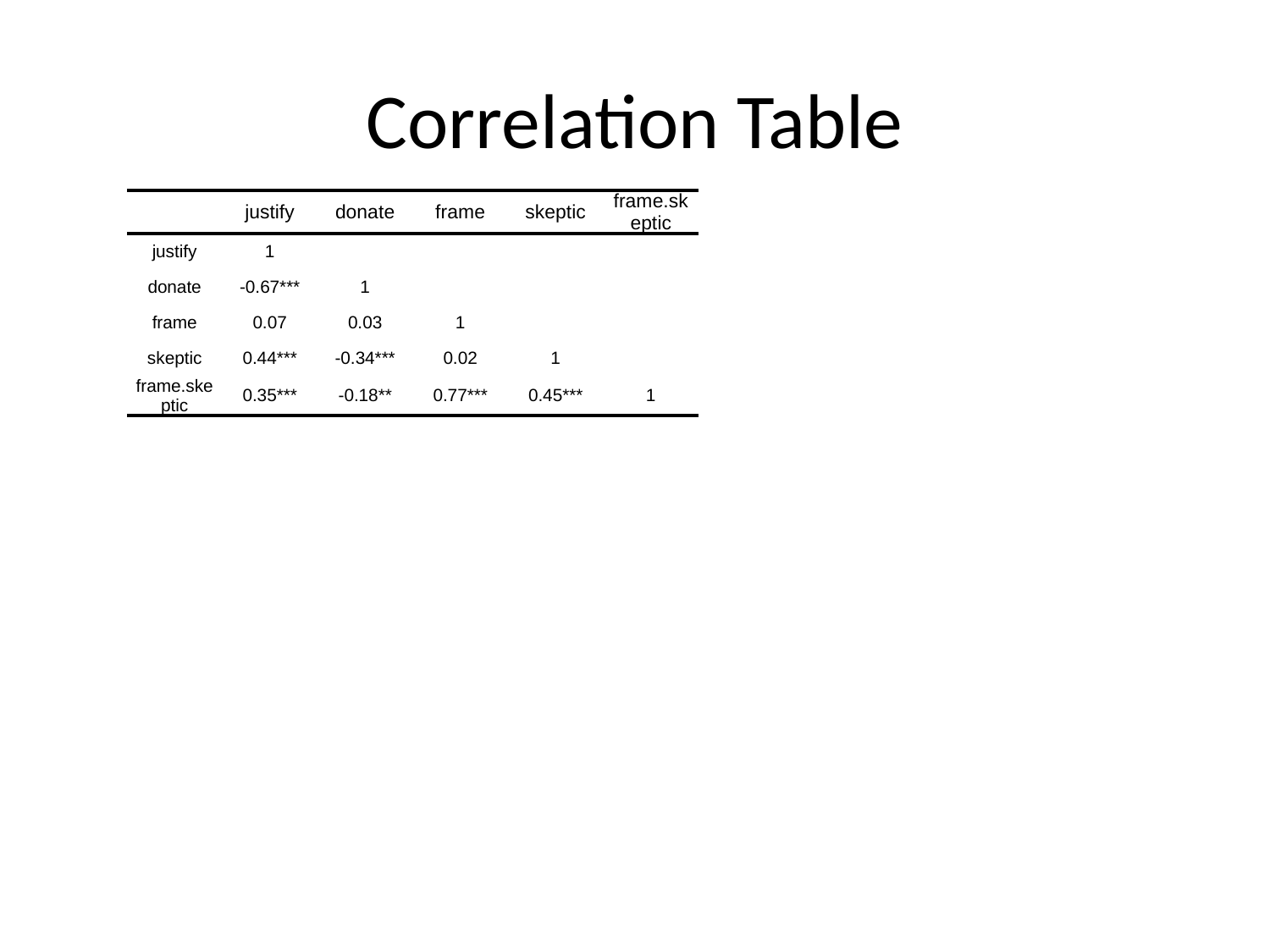

# Correlation Table
| rowname | justify | donate | frame | skeptic | frame.skeptic |
| --- | --- | --- | --- | --- | --- |
| justify | 1 |  |  |  |  |
| donate | -0.67\*\*\* | 1 |  |  |  |
| frame | 0.07 | 0.03 | 1 |  |  |
| skeptic | 0.44\*\*\* | -0.34\*\*\* | 0.02 | 1 |  |
| frame.skeptic | 0.35\*\*\* | -0.18\*\* | 0.77\*\*\* | 0.45\*\*\* | 1 |